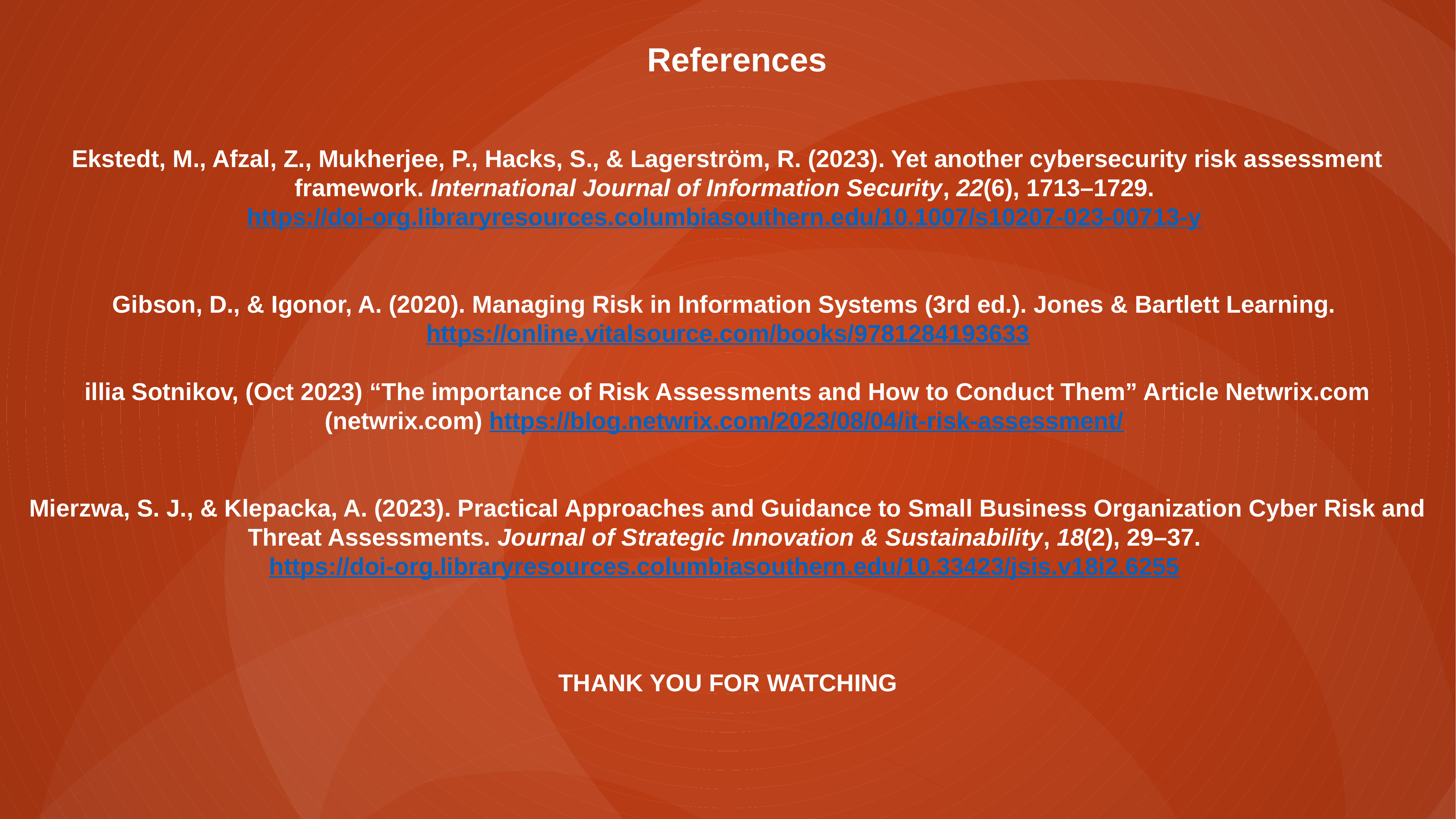

References

Ekstedt, M., Afzal, Z., Mukherjee, P., Hacks, S., & Lagerström, R. (2023). Yet another cybersecurity risk assessment framework. International Journal of Information Security, 22(6), 1713–1729. https://doi-org.libraryresources.columbiasouthern.edu/10.1007/s10207-023-00713-y

Gibson, D., & Igonor, A. (2020). Managing Risk in Information Systems (3rd ed.). Jones & Bartlett Learning. https://online.vitalsource.com/books/9781284193633

illia Sotnikov, (Oct 2023) “The importance of Risk Assessments and How to Conduct Them” Article Netwrix.com (netwrix.com) https://blog.netwrix.com/2023/08/04/it-risk-assessment/

Mierzwa, S. J., & Klepacka, A. (2023). Practical Approaches and Guidance to Small Business Organization Cyber Risk and Threat Assessments. Journal of Strategic Innovation & Sustainability, 18(2), 29–37. https://doi-org.libraryresources.columbiasouthern.edu/10.33423/jsis.v18i2.6255

THANK YOU FOR WATCHING